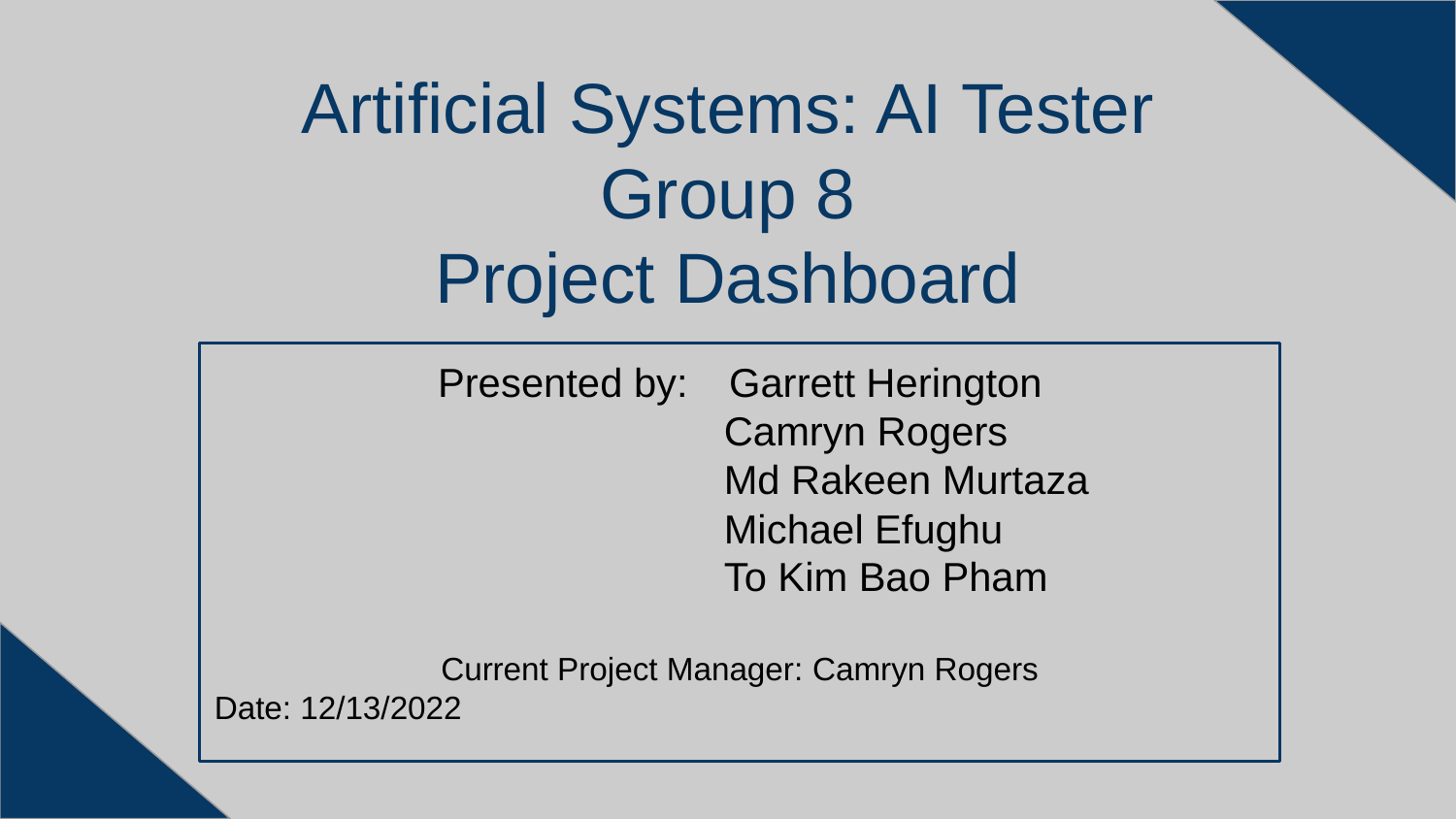

# Artificial Systems: AI Tester
Group 8
Project Dashboard
Presented by:	Garrett Herington
Camryn Rogers
Md Rakeen Murtaza
Michael Efughu
To Kim Bao Pham

Current Project Manager: Camryn Rogers
Date: 12/13/2022